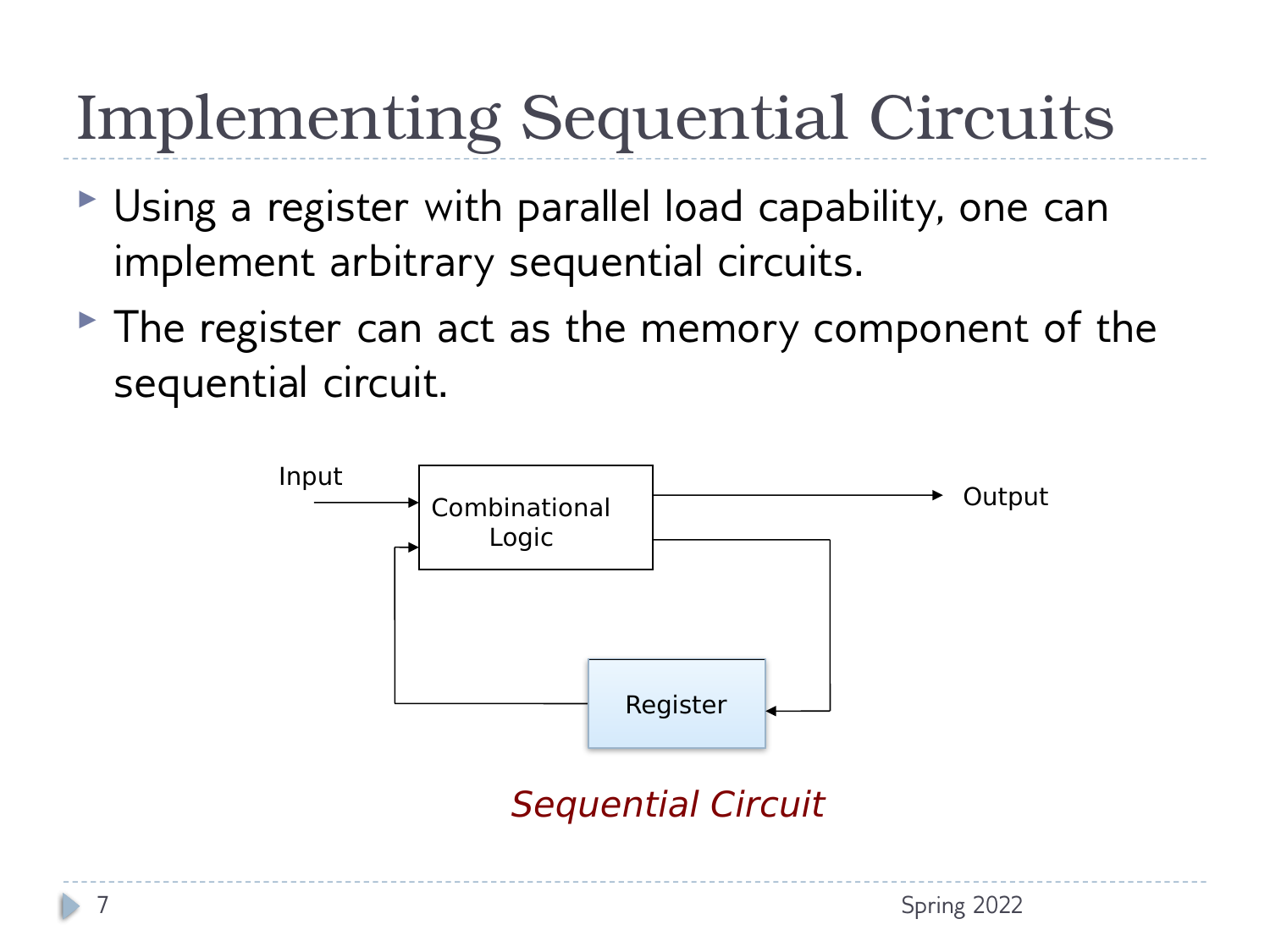

# Implementing Sequential Circuits
Using a register with parallel load capability, one can implement arbitrary sequential circuits.
The register can act as the memory component of the sequential circuit.
Input

Output
Combinational
Logic

Register

Sequential Circuit
7
Spring 2022